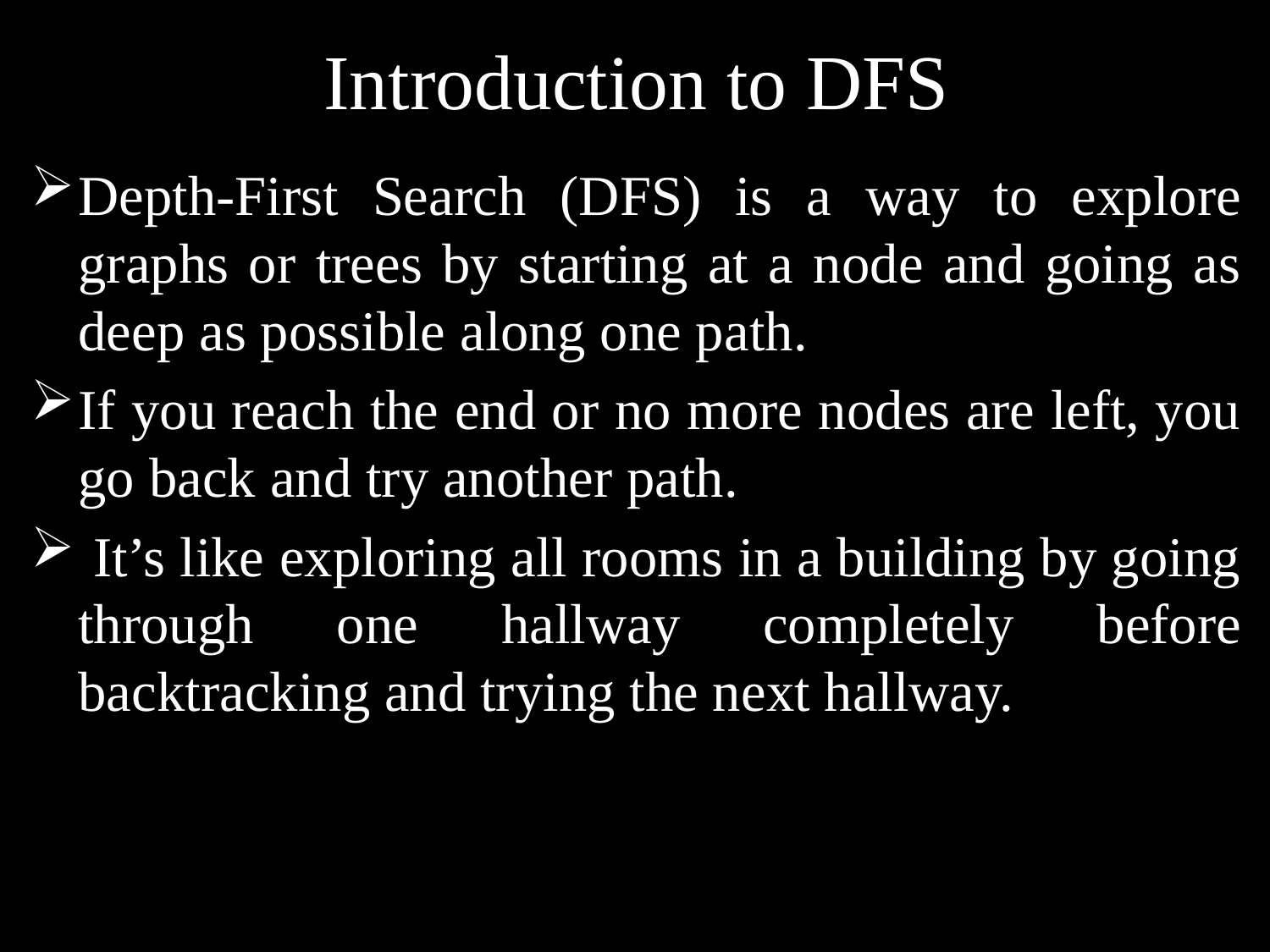

# Introduction to DFS
Depth-First Search (DFS) is a way to explore graphs or trees by starting at a node and going as deep as possible along one path.
If you reach the end or no more nodes are left, you go back and try another path.
 It’s like exploring all rooms in a building by going through one hallway completely before backtracking and trying the next hallway.